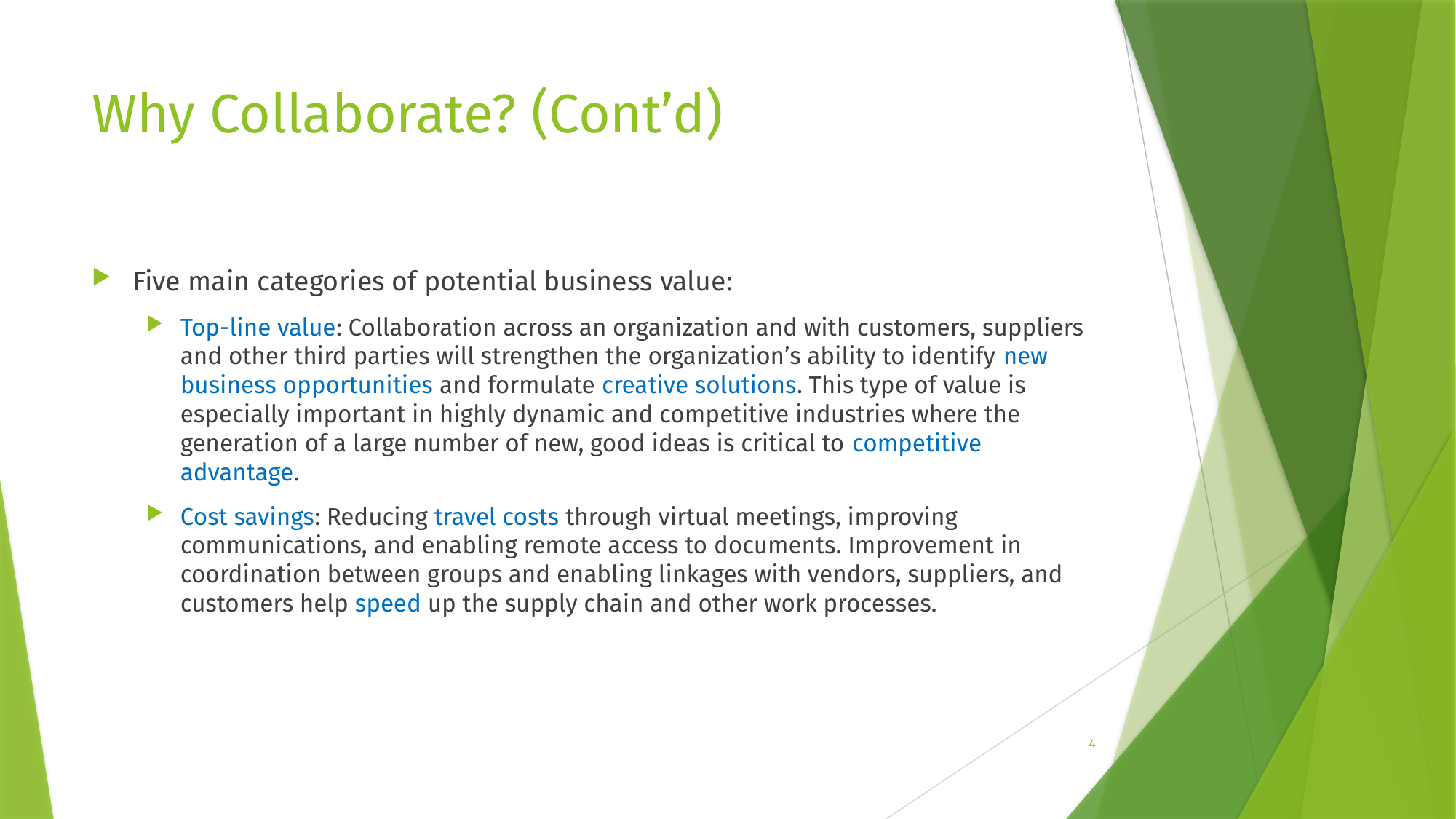

# Why Collaborate? (Cont’d)
Five main categories of potential business value:
Top-line value: Collaboration across an organization and with customers, suppliers and other third parties will strengthen the organization’s ability to identify new business opportunities and formulate creative solutions. This type of value is especially important in highly dynamic and competitive industries where the generation of a large number of new, good ideas is critical to competitive advantage.
Cost savings: Reducing travel costs through virtual meetings, improving communications, and enabling remote access to documents. Improvement in coordination between groups and enabling linkages with vendors, suppliers, and customers help speed up the supply chain and other work processes.
4